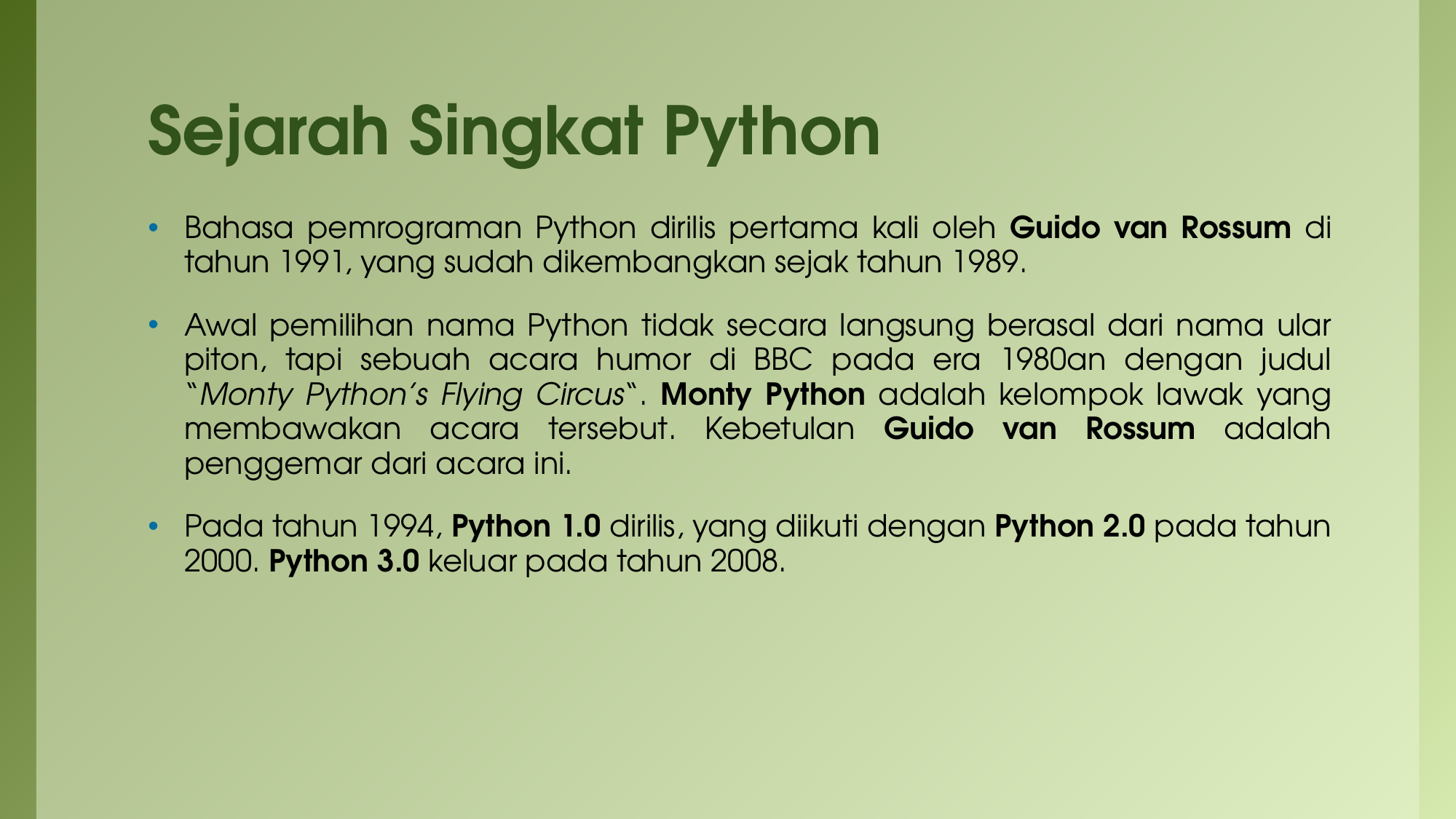

# Sejarah Singkat Python
Bahasa pemrograman Python dirilis pertama kali oleh Guido van Rossum di tahun 1991, yang sudah dikembangkan sejak tahun 1989.
Awal pemilihan nama Python tidak secara langsung berasal dari nama ular piton, tapi sebuah acara humor di BBC pada era 1980an dengan judul “Monty Python’s Flying Circus“. Monty Python adalah kelompok lawak yang membawakan acara tersebut. Kebetulan Guido van Rossum adalah penggemar dari acara ini.
Pada tahun 1994, Python 1.0 dirilis, yang diikuti dengan Python 2.0 pada tahun 2000. Python 3.0 keluar pada tahun 2008.